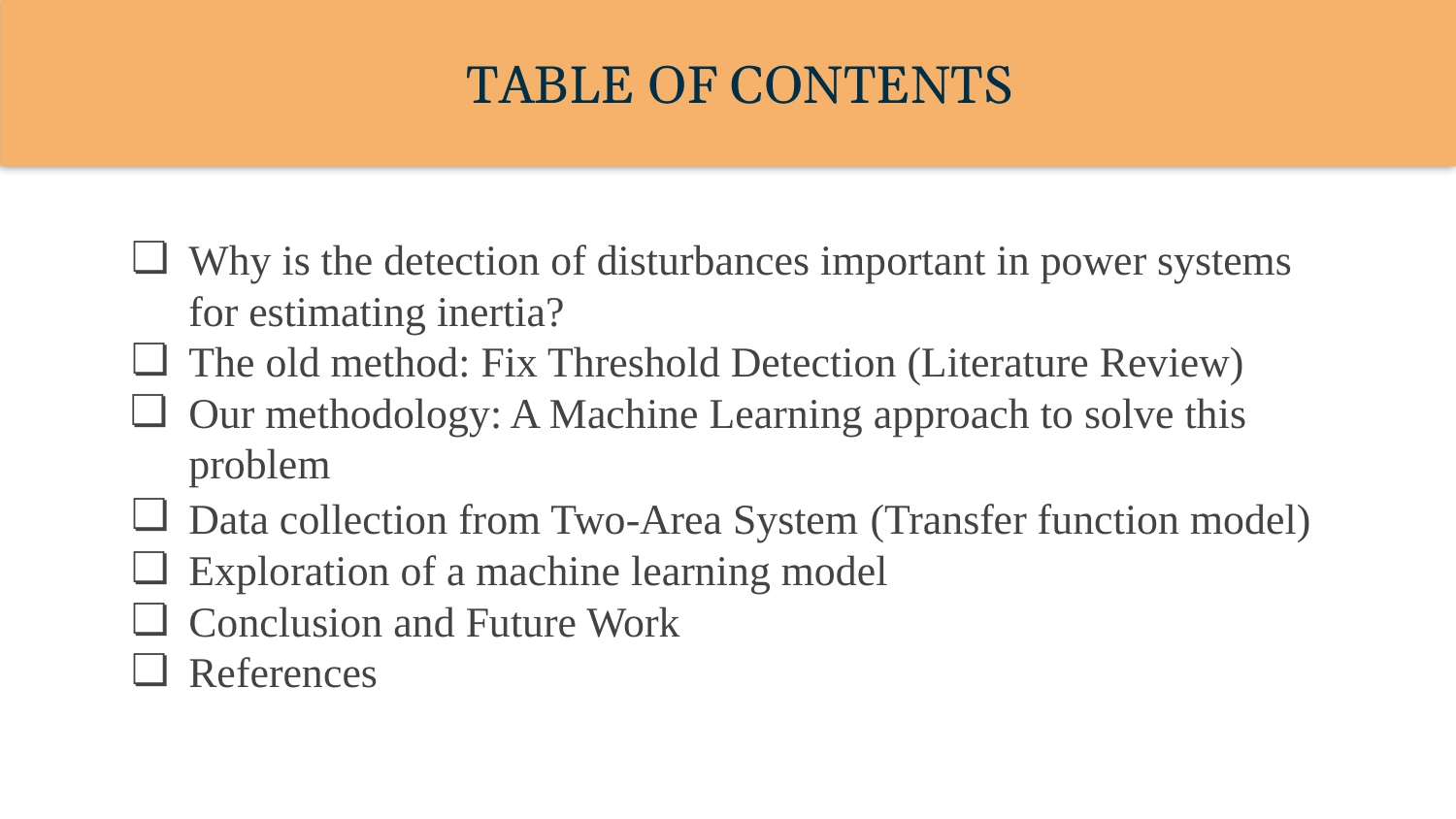

TABLE OF CONTENTS
Why is the detection of disturbances important in power systems for estimating inertia?
The old method: Fix Threshold Detection (Literature Review)
Our methodology: A Machine Learning approach to solve this problem
Data collection from Two-Area System (Transfer function model)
Exploration of a machine learning model
Conclusion and Future Work
References